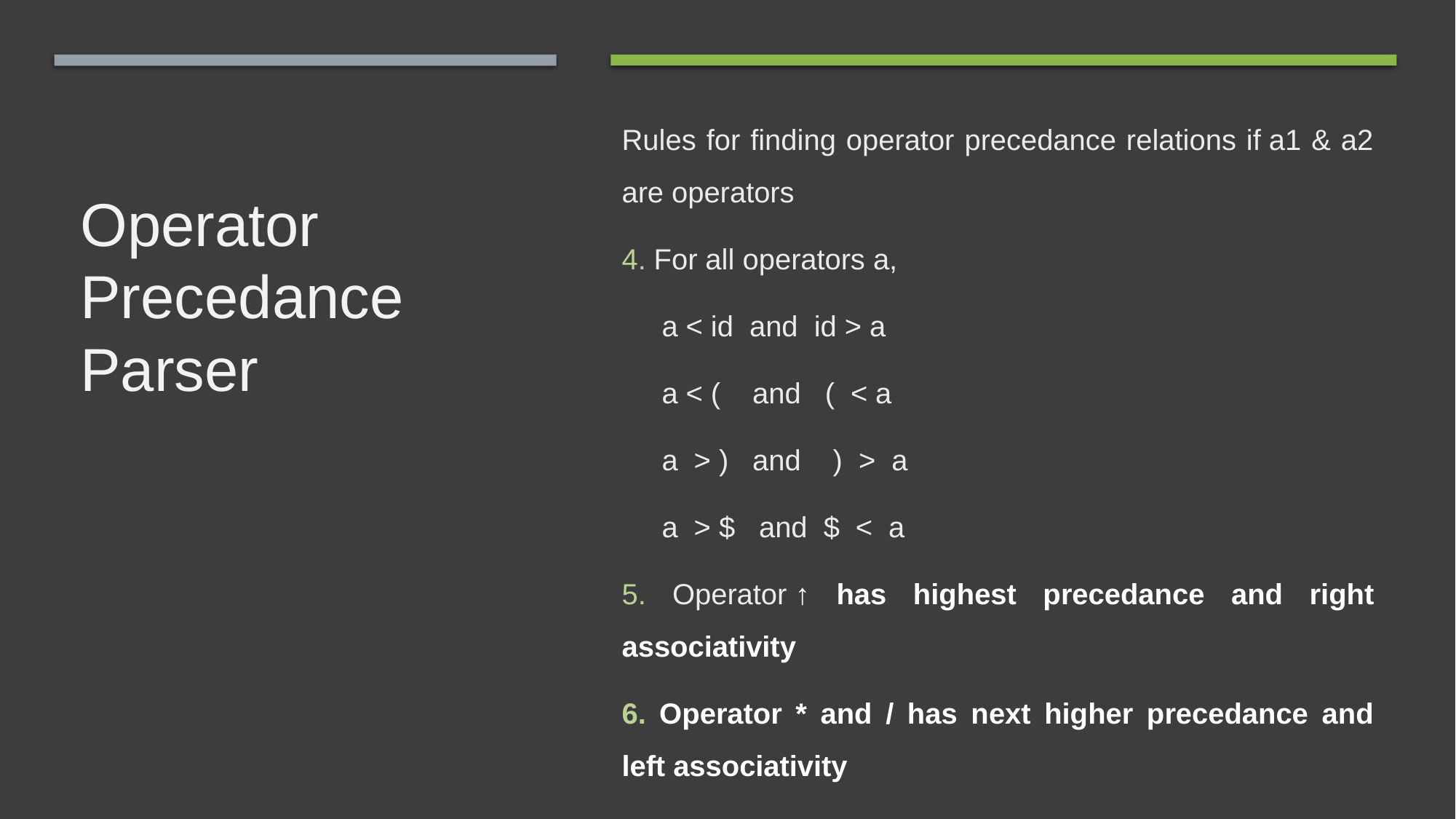

Rules for finding operator precedance relations if a1 & a2 are operators
4. For all operators a,
     a < id  and  id > a
     a < (    and   (  < a
     a  > )   and    )  >  a
     a  > $   and  $  <  a
5. Operator ↑ has highest precedance and right associativity
6. Operator * and / has next higher precedance and left associativity
# Operator Precedance Parser